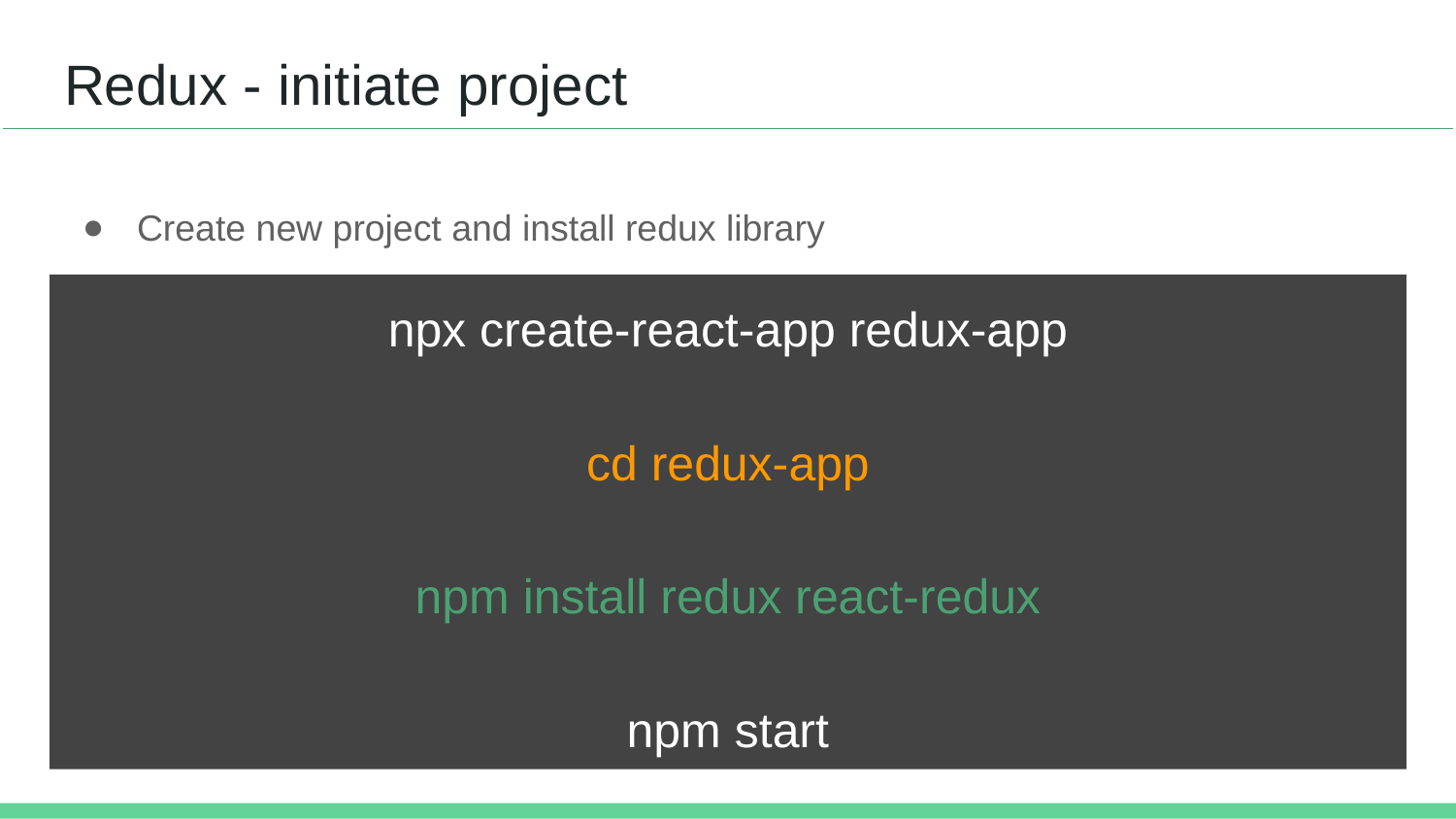

# Redux - initiate project
Create new project and install redux library
npx create-react-app redux-app

cd redux-app

npm install redux react-redux

npm start